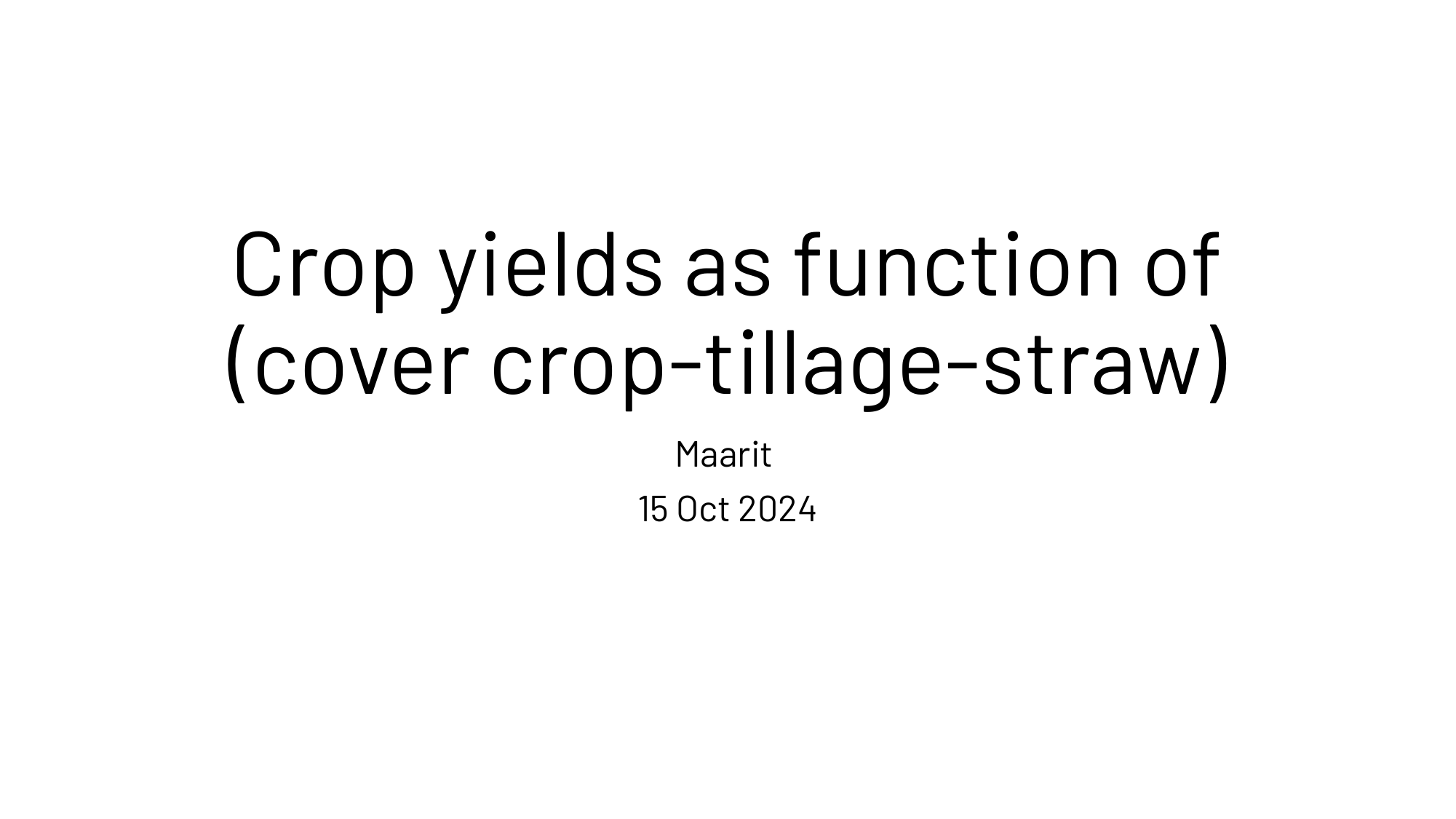

# Crop yields as function of (cover crop-tillage-straw)
Maarit
15 Oct 2024